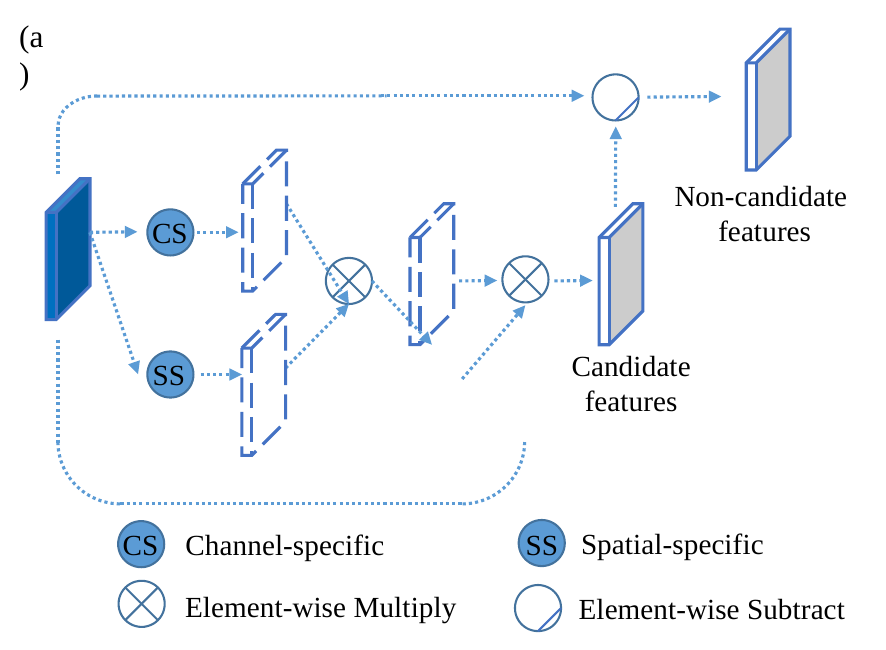

(a)

Non-candidate
features

CS

Candidate
features
SS

Spatial-specific
CS
Channel-specific
SS

Element-wise Multiply
Element-wise Subtract